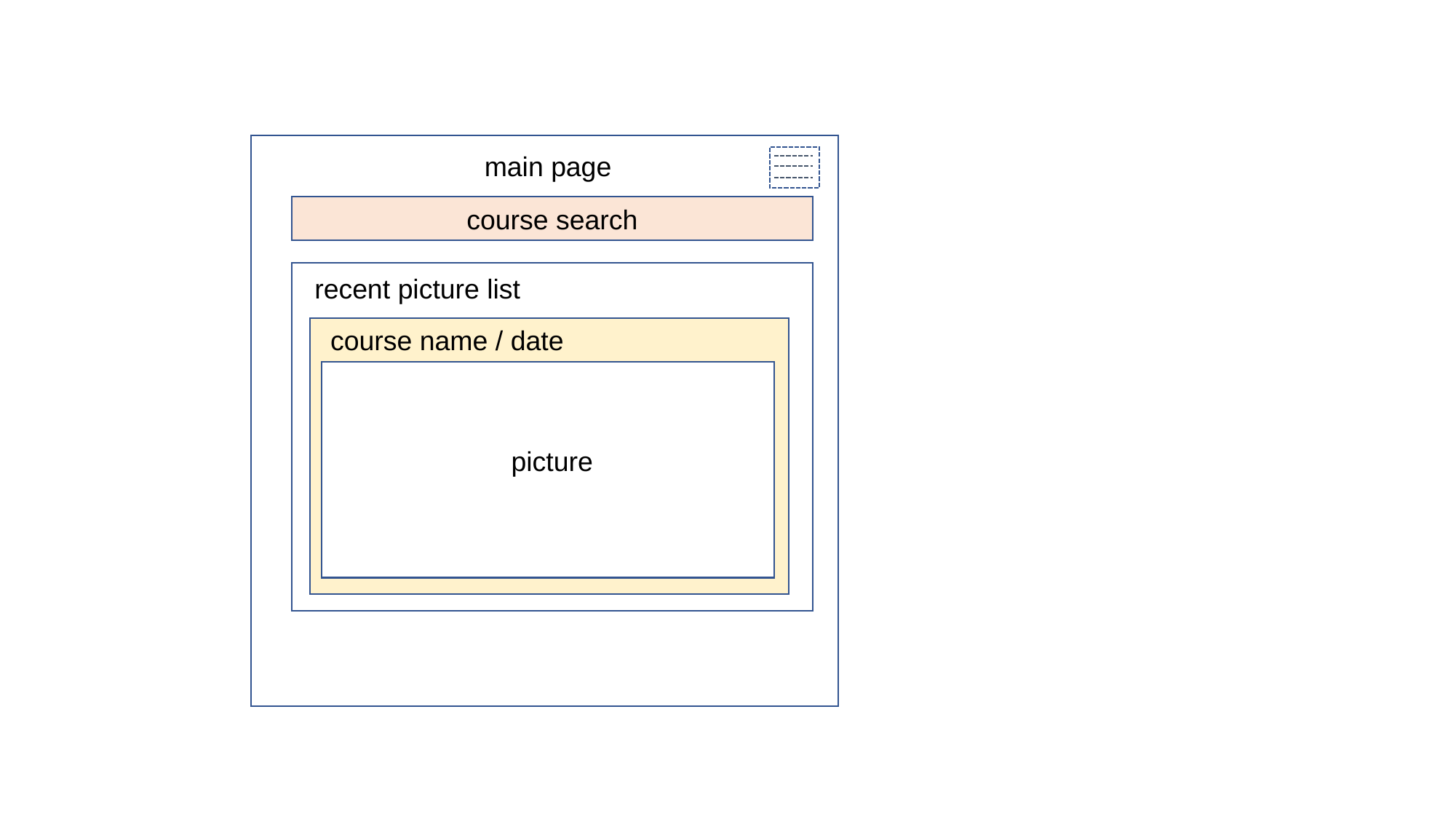

main page

course search

recent picture list
course name / date

picture